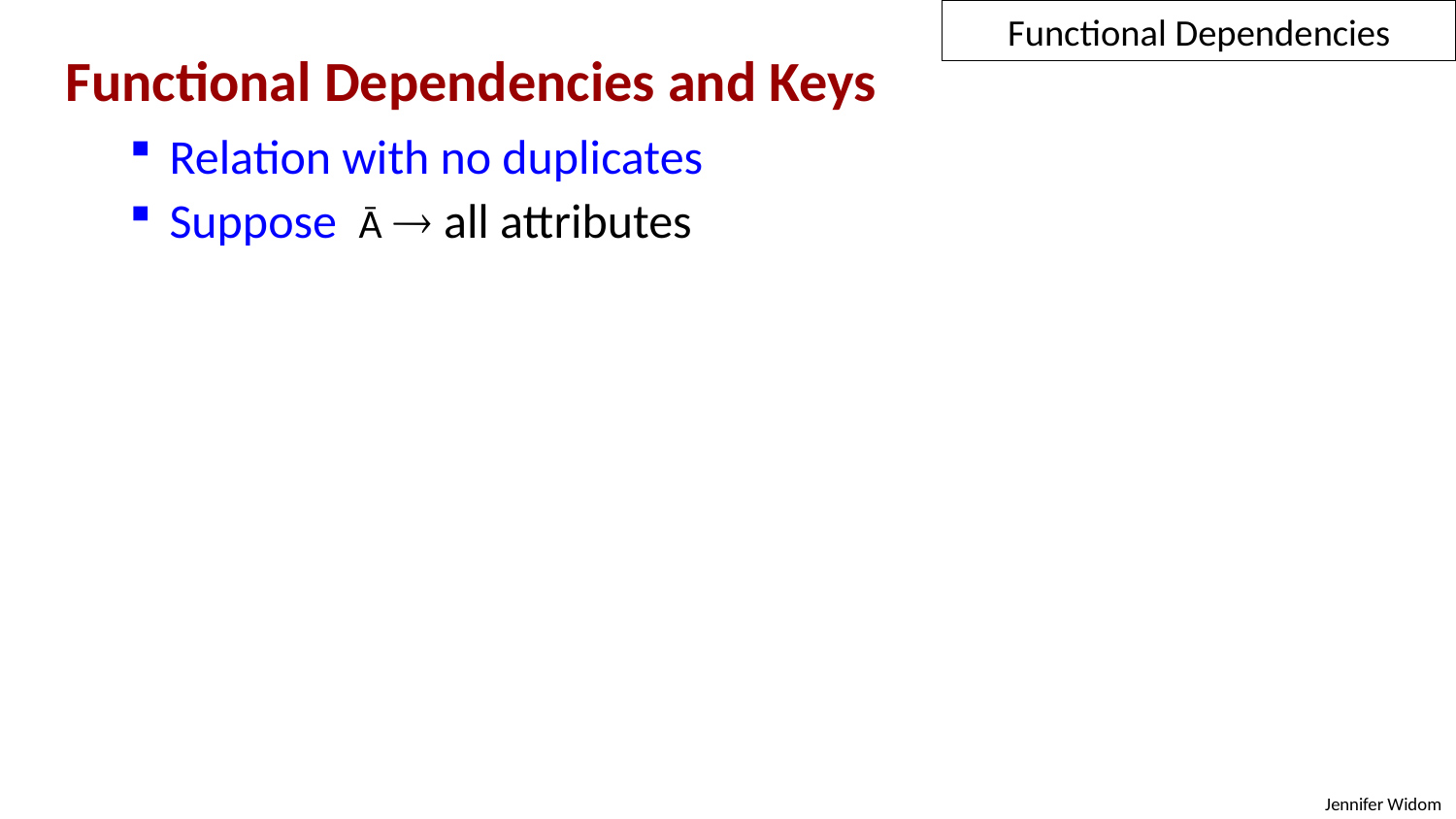

Functional Dependencies
Functional Dependencies and Keys
 Relation with no duplicates
 Suppose  Ᾱ → all attributes